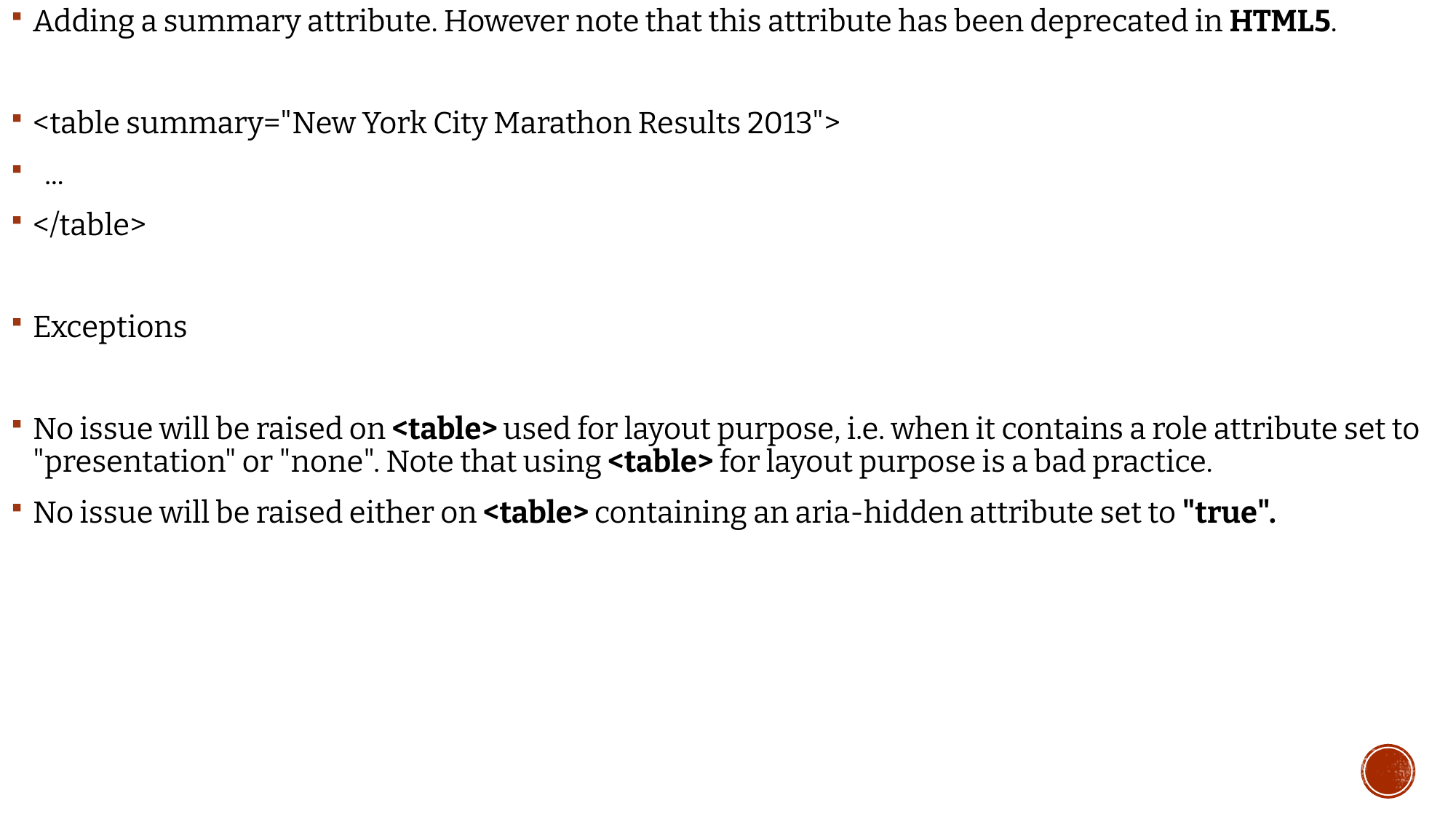

Adding a summary attribute. However note that this attribute has been deprecated in HTML5.

<table summary="New York City Marathon Results 2013">
  ...
</table>

Exceptions

No issue will be raised on <table> used for layout purpose, i.e. when it contains a role attribute set to "presentation" or "none". Note that using <table> for layout purpose is a bad practice.
No issue will be raised either on <table> containing an aria-hidden attribute set to "true".